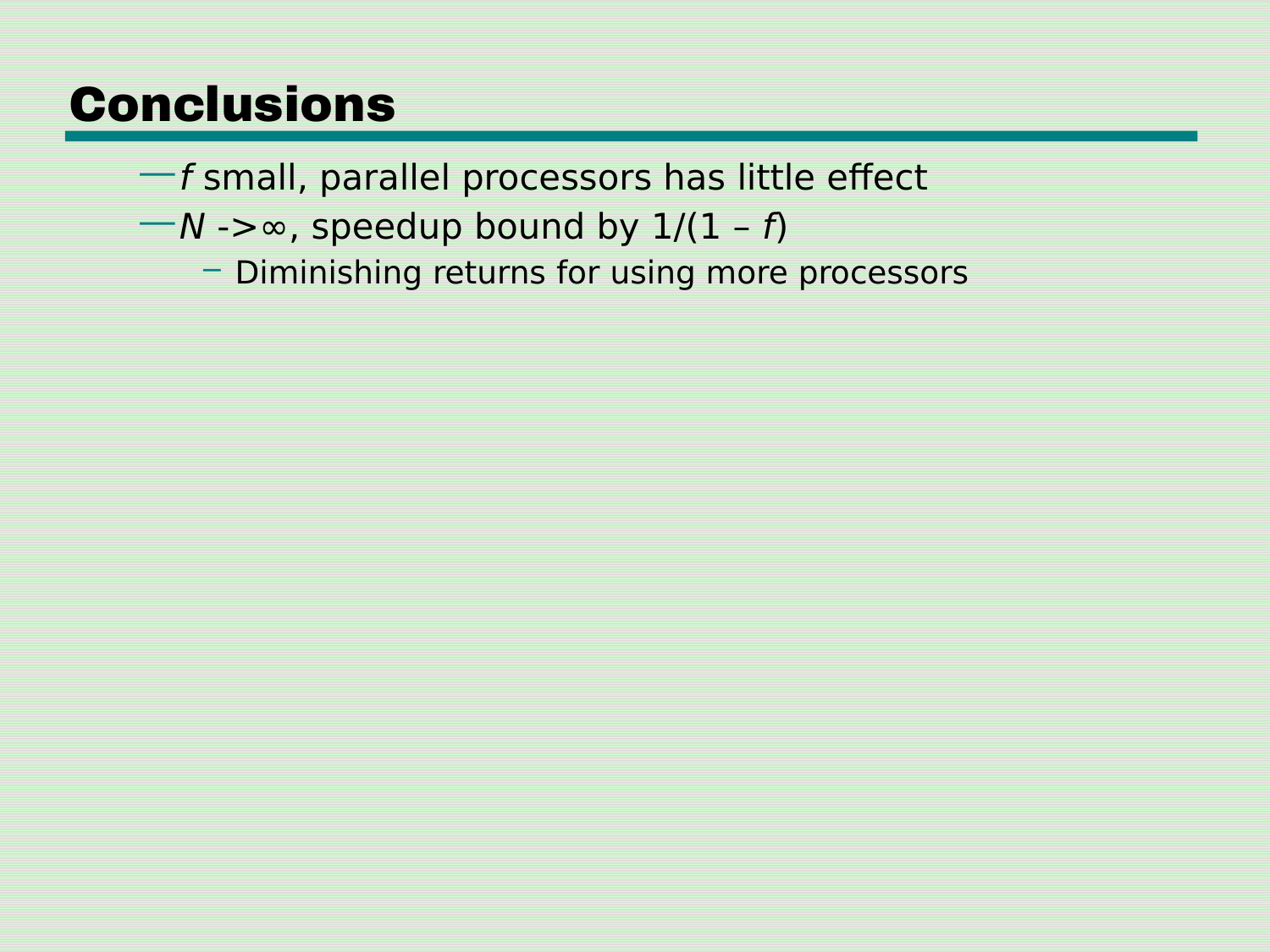

# Conclusions
f small, parallel processors has little effect
N ->∞, speedup bound by 1/(1 – f)
Diminishing returns for using more processors